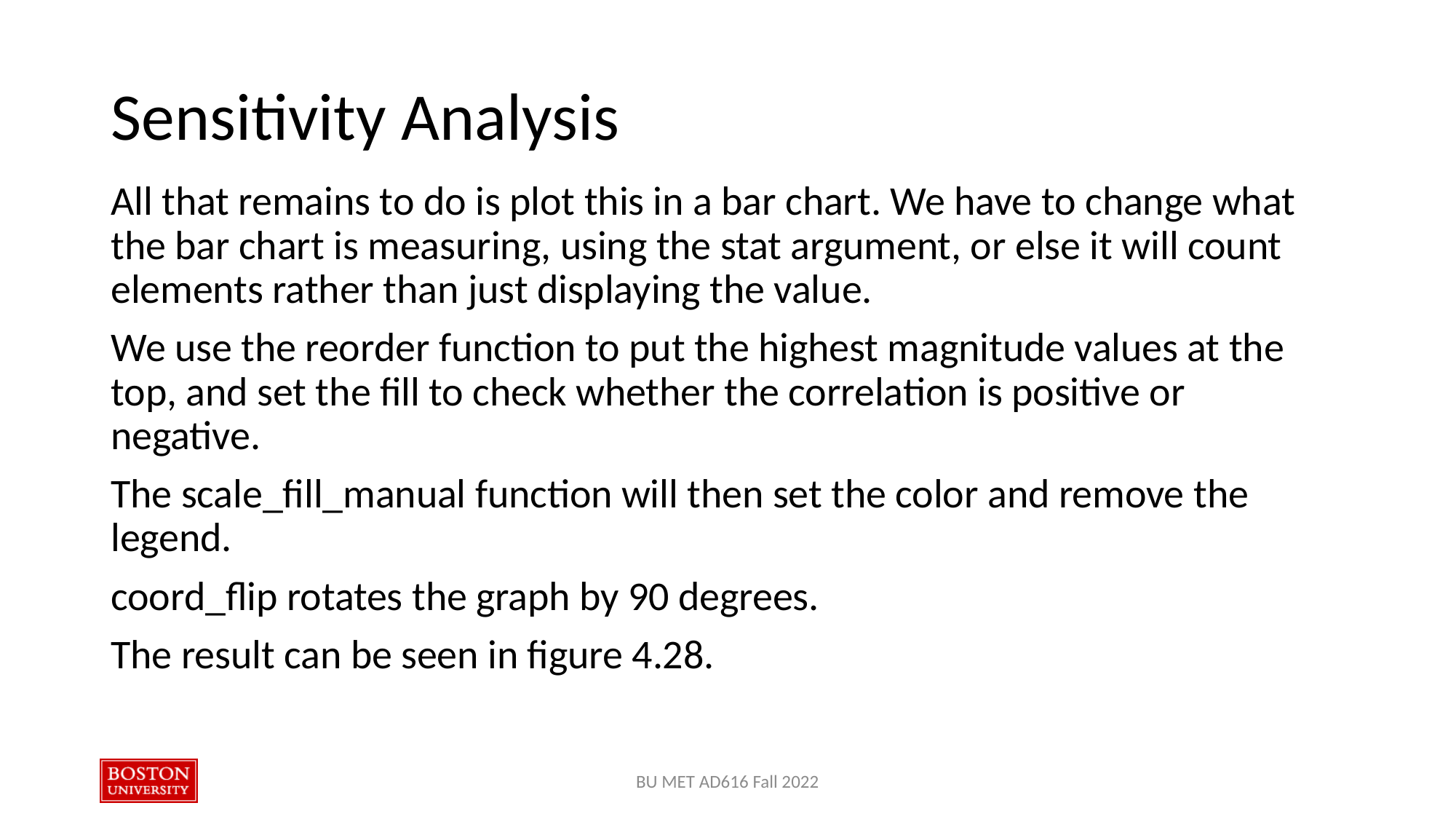

# Sensitivity Analysis
All that remains to do is plot this in a bar chart. We have to change what the bar chart is measuring, using the stat argument, or else it will count elements rather than just displaying the value.
We use the reorder function to put the highest magnitude values at the top, and set the fill to check whether the correlation is positive or negative.
The scale_fill_manual function will then set the color and remove the legend.
coord_flip rotates the graph by 90 degrees.
The result can be seen in figure 4.28.
BU MET AD616 Fall 2022